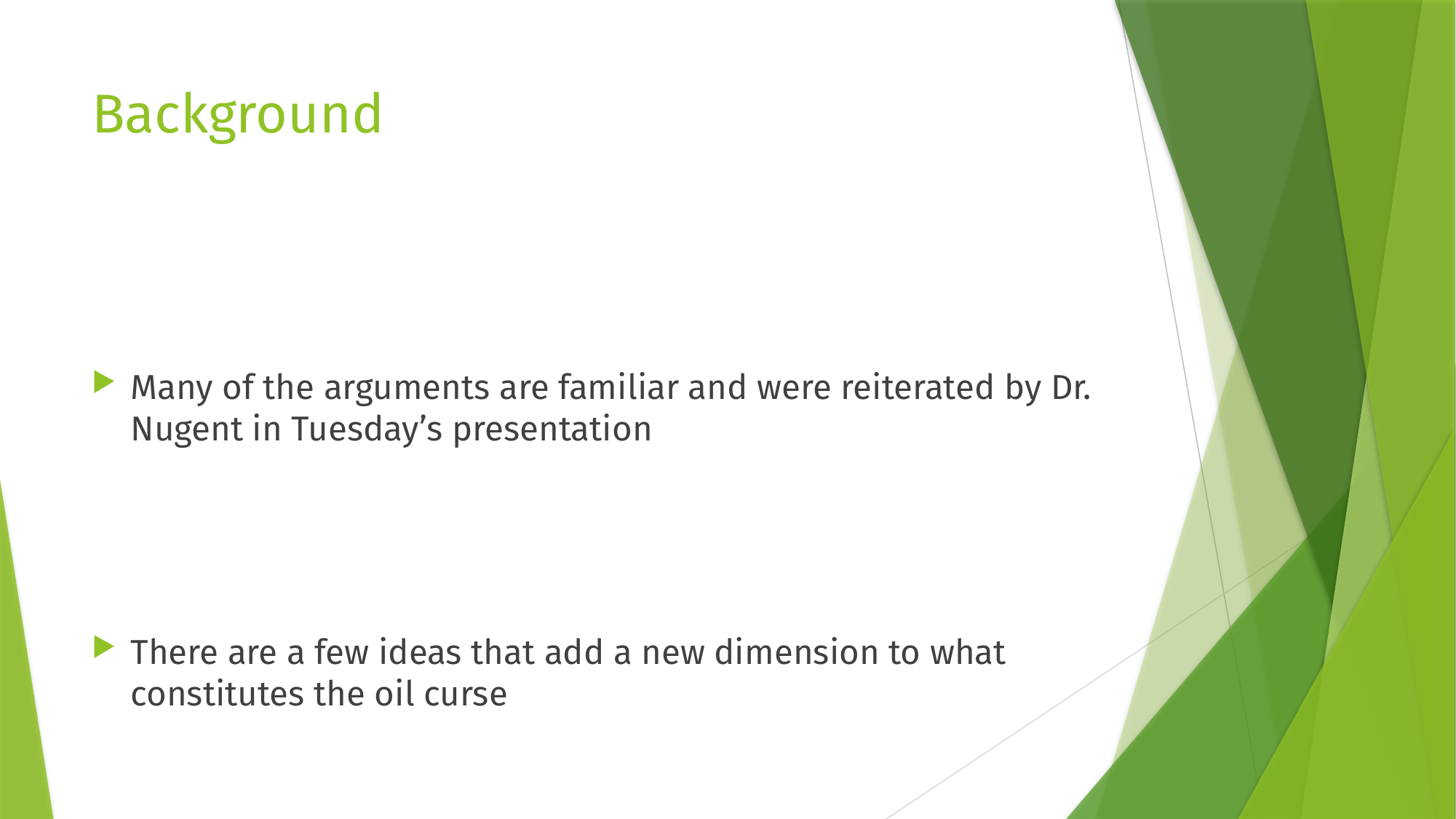

# Background

Many of the arguments are familiar and were reiterated by Dr. Nugent in Tuesday’s presentation

There are a few ideas that add a new dimension to what constitutes the oil curse